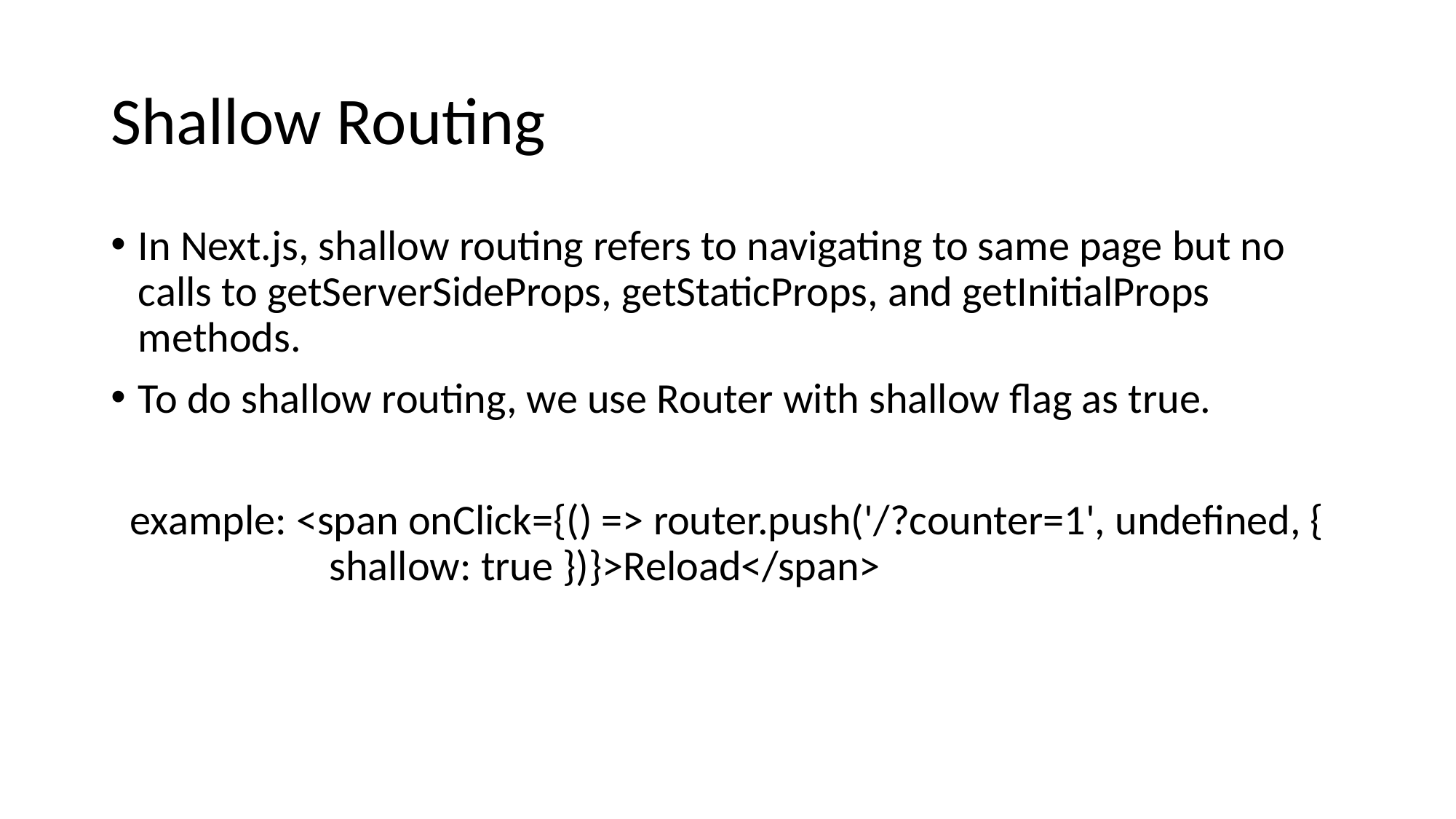

# Shallow Routing
In Next.js, shallow routing refers to navigating to same page but no calls to getServerSideProps, getStaticProps, and getInitialProps methods.
To do shallow routing, we use Router with shallow flag as true.

  example: <span onClick={() => router.push('/?counter=1', undefined, { 		shallow: true })}>Reload</span>